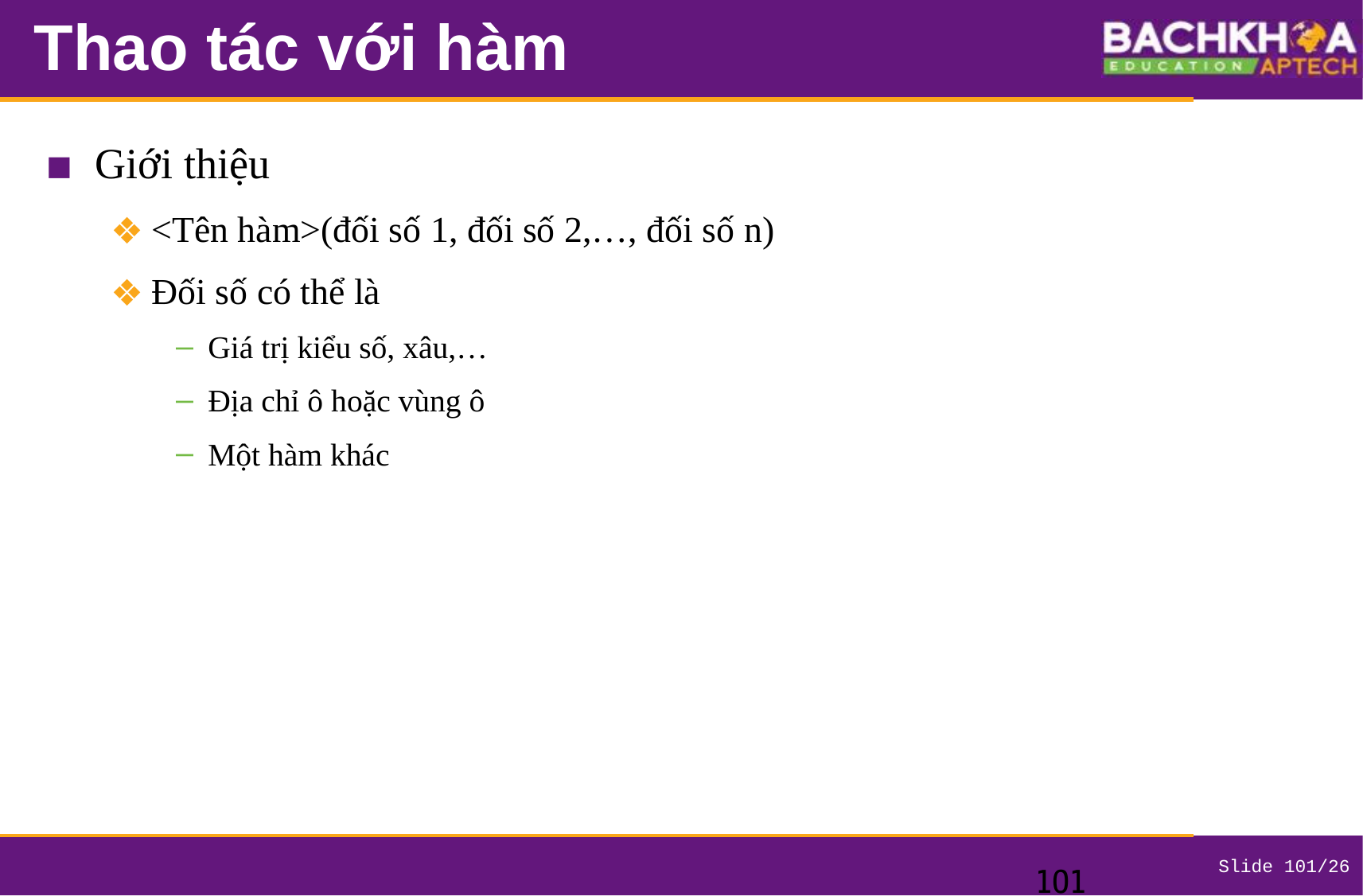

# Thao tác với hàm
Giới thiệu
<Tên hàm>(đối số 1, đối số 2,…, đối số n)
Đối số có thể là
Giá trị kiểu số, xâu,…
Địa chỉ ô hoặc vùng ô
Một hàm khác

101